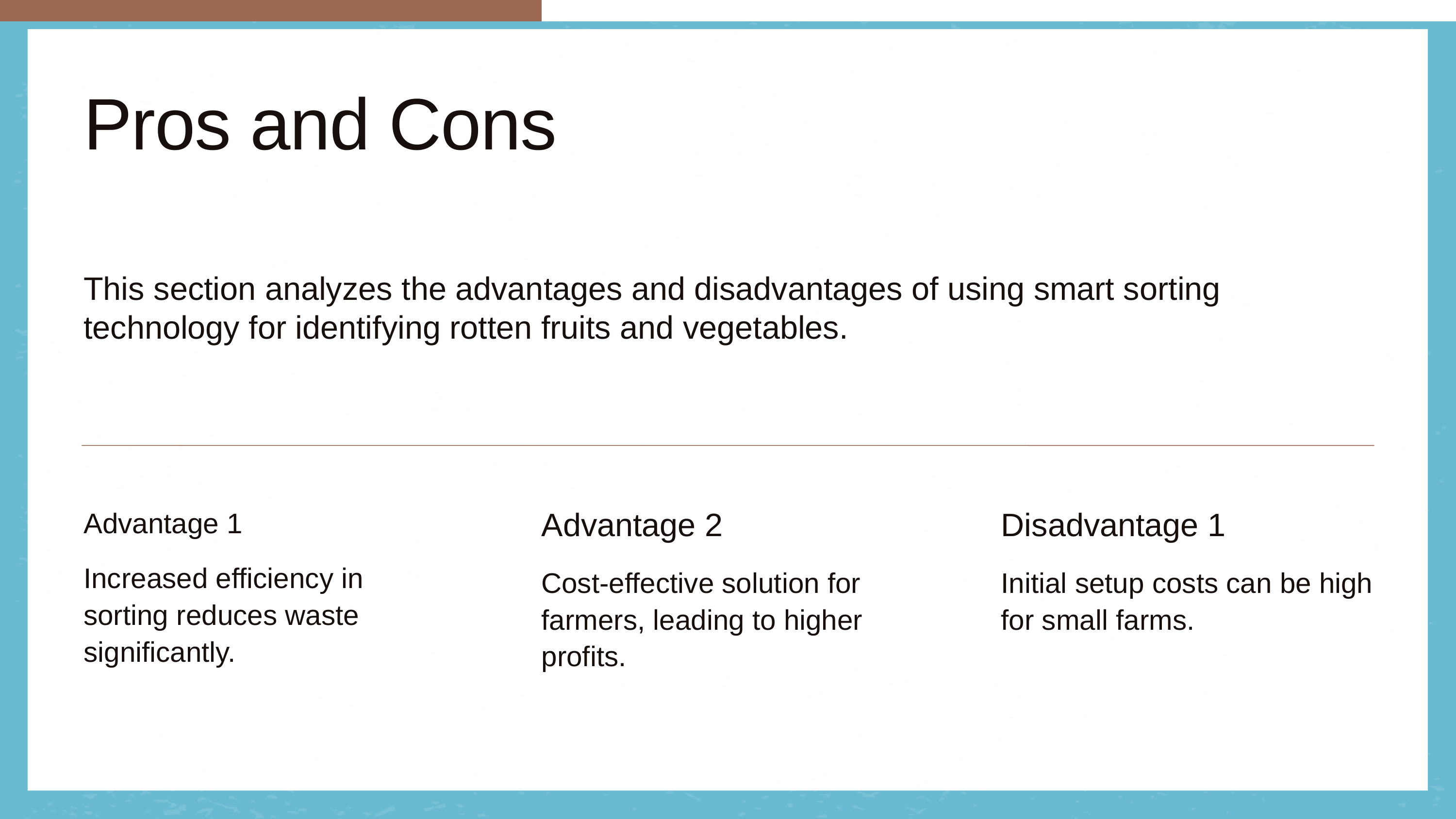

Pros and Cons
This section analyzes the advantages and disadvantages of using smart sorting technology for identifying rotten fruits and vegetables.

Advantage 2
Cost-effective solution for farmers, leading to higher profits.
Disadvantage 1
Initial setup costs can be high for small farms.
Advantage 1
Increased efficiency in sorting reduces waste significantly.